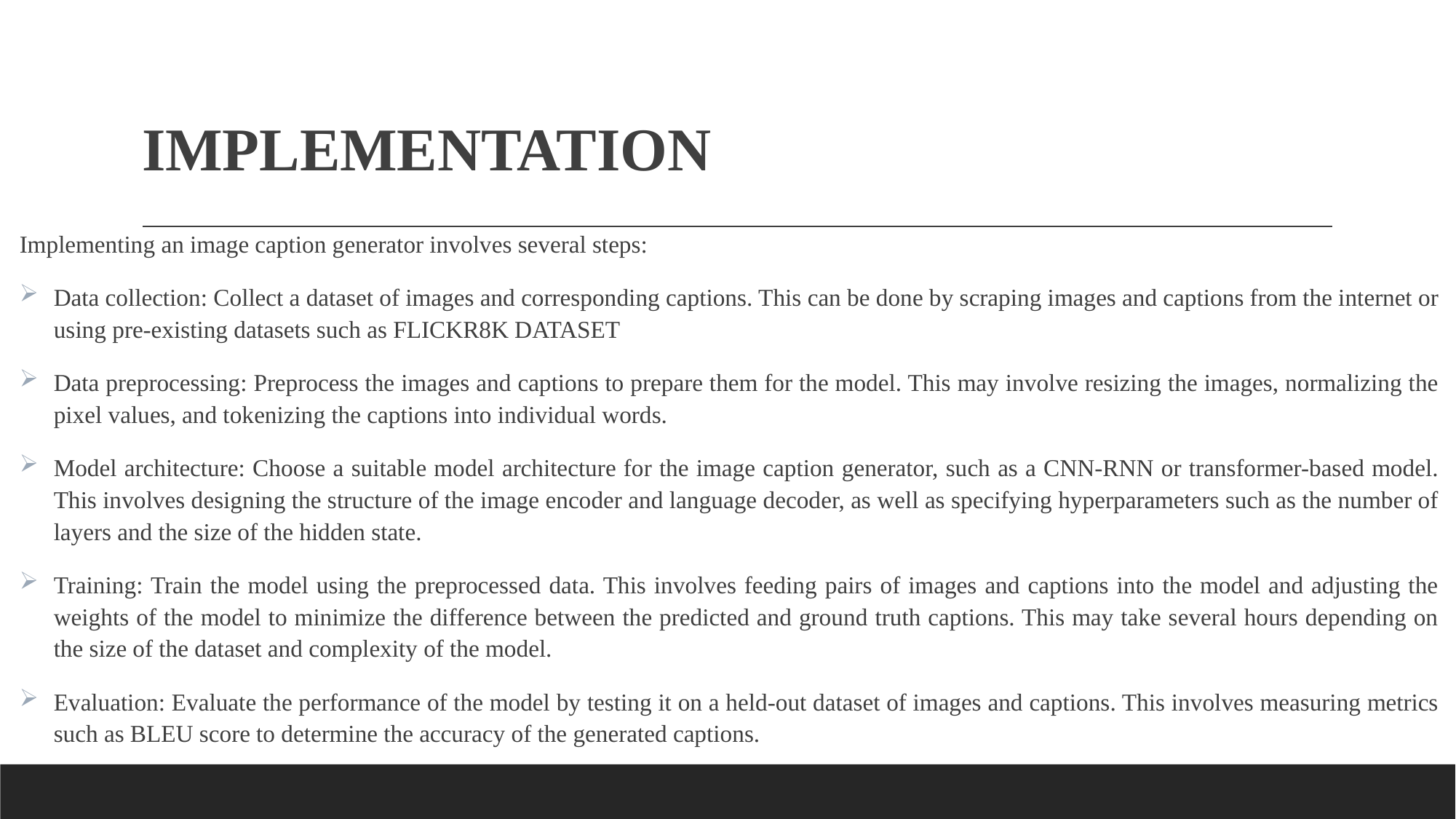

# IMPLEMENTATION
Implementing an image caption generator involves several steps:
Data collection: Collect a dataset of images and corresponding captions. This can be done by scraping images and captions from the internet or using pre-existing datasets such as FLICKR8K DATASET
Data preprocessing: Preprocess the images and captions to prepare them for the model. This may involve resizing the images, normalizing the pixel values, and tokenizing the captions into individual words.
Model architecture: Choose a suitable model architecture for the image caption generator, such as a CNN-RNN or transformer-based model. This involves designing the structure of the image encoder and language decoder, as well as specifying hyperparameters such as the number of layers and the size of the hidden state.
Training: Train the model using the preprocessed data. This involves feeding pairs of images and captions into the model and adjusting the weights of the model to minimize the difference between the predicted and ground truth captions. This may take several hours depending on the size of the dataset and complexity of the model.
Evaluation: Evaluate the performance of the model by testing it on a held-out dataset of images and captions. This involves measuring metrics such as BLEU score to determine the accuracy of the generated captions.